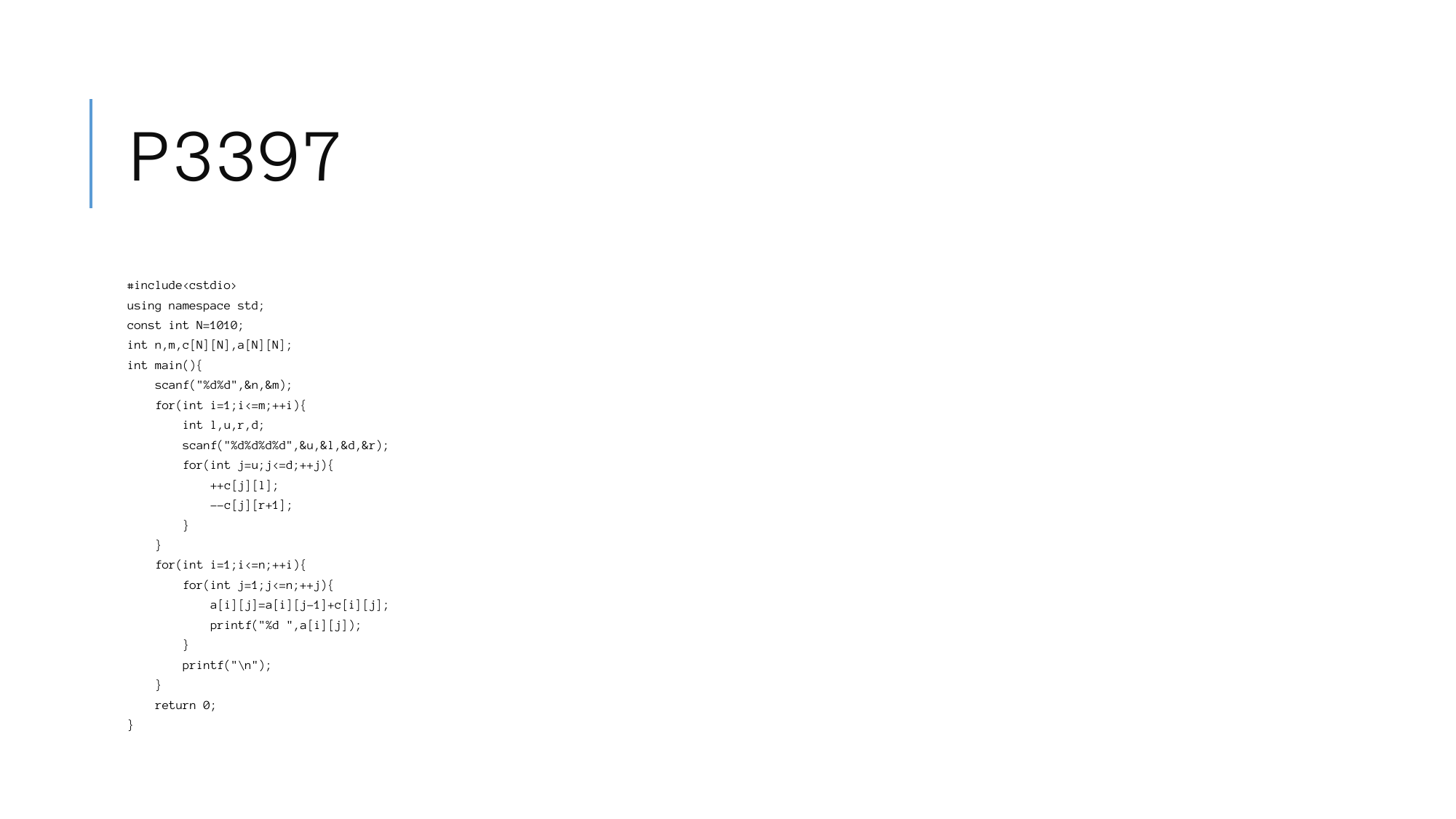

# P3397
#include<cstdio>
using namespace std;
const int N=1010;
int n,m,c[N][N],a[N][N];
int main(){
    scanf("%d%d",&n,&m);
    for(int i=1;i<=m;++i){
        int l,u,r,d;
        scanf("%d%d%d%d",&u,&l,&d,&r);
        for(int j=u;j<=d;++j){
            ++c[j][l];
            --c[j][r+1];
        }
    }
    for(int i=1;i<=n;++i){
        for(int j=1;j<=n;++j){
            a[i][j]=a[i][j-1]+c[i][j];
            printf("%d ",a[i][j]);
        }
        printf("\n");
    }
    return 0;
}